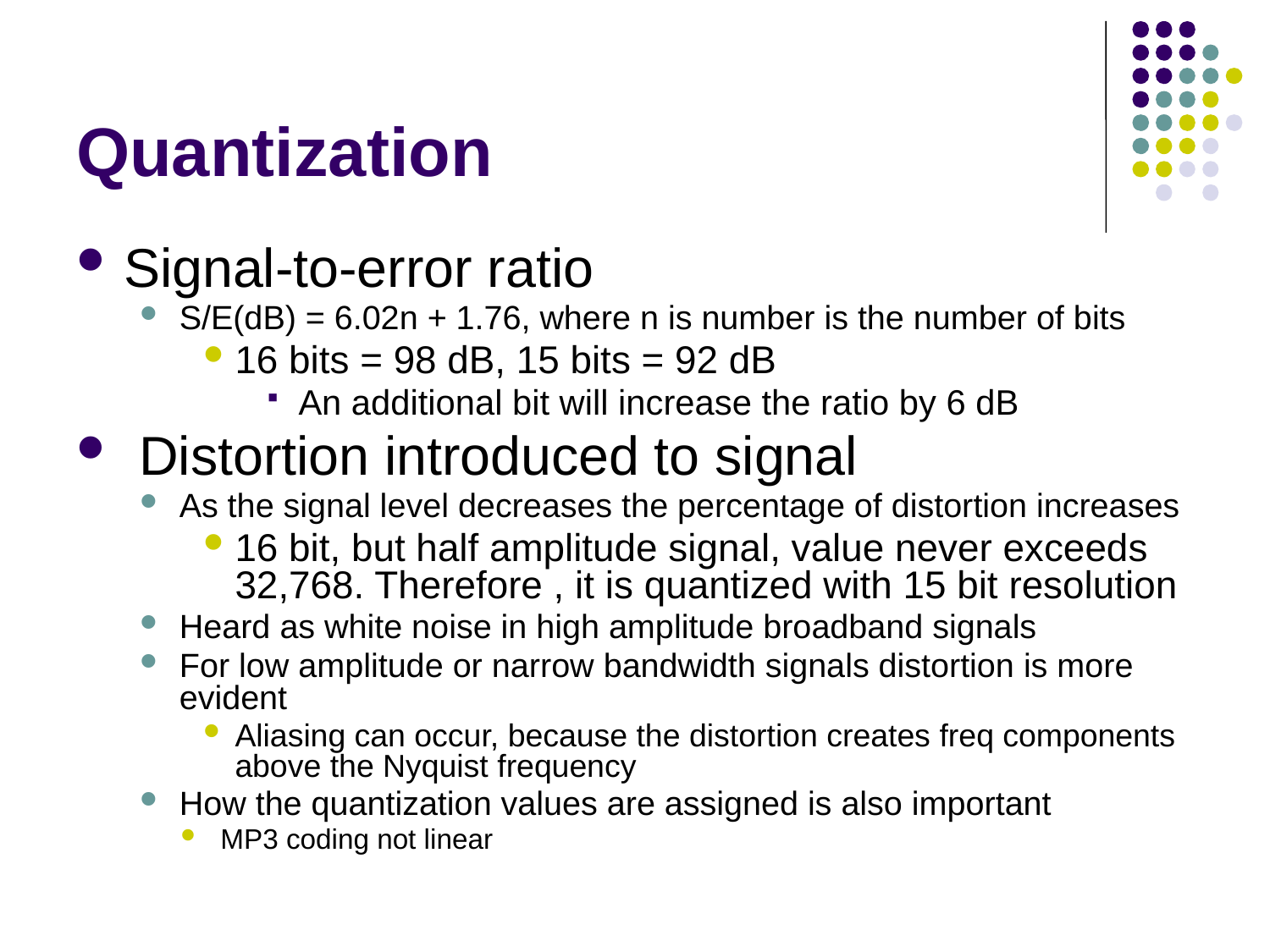

# Quantization
Signal-to-error ratio
S/E(dB) = 6.02n + 1.76, where n is number is the number of bits
16 bits = 98 dB, 15 bits = 92 dB
An additional bit will increase the ratio by 6 dB
 Distortion introduced to signal
As the signal level decreases the percentage of distortion increases
16 bit, but half amplitude signal, value never exceeds 32,768. Therefore , it is quantized with 15 bit resolution
Heard as white noise in high amplitude broadband signals
For low amplitude or narrow bandwidth signals distortion is more evident
Aliasing can occur, because the distortion creates freq components above the Nyquist frequency
How the quantization values are assigned is also important
MP3 coding not linear